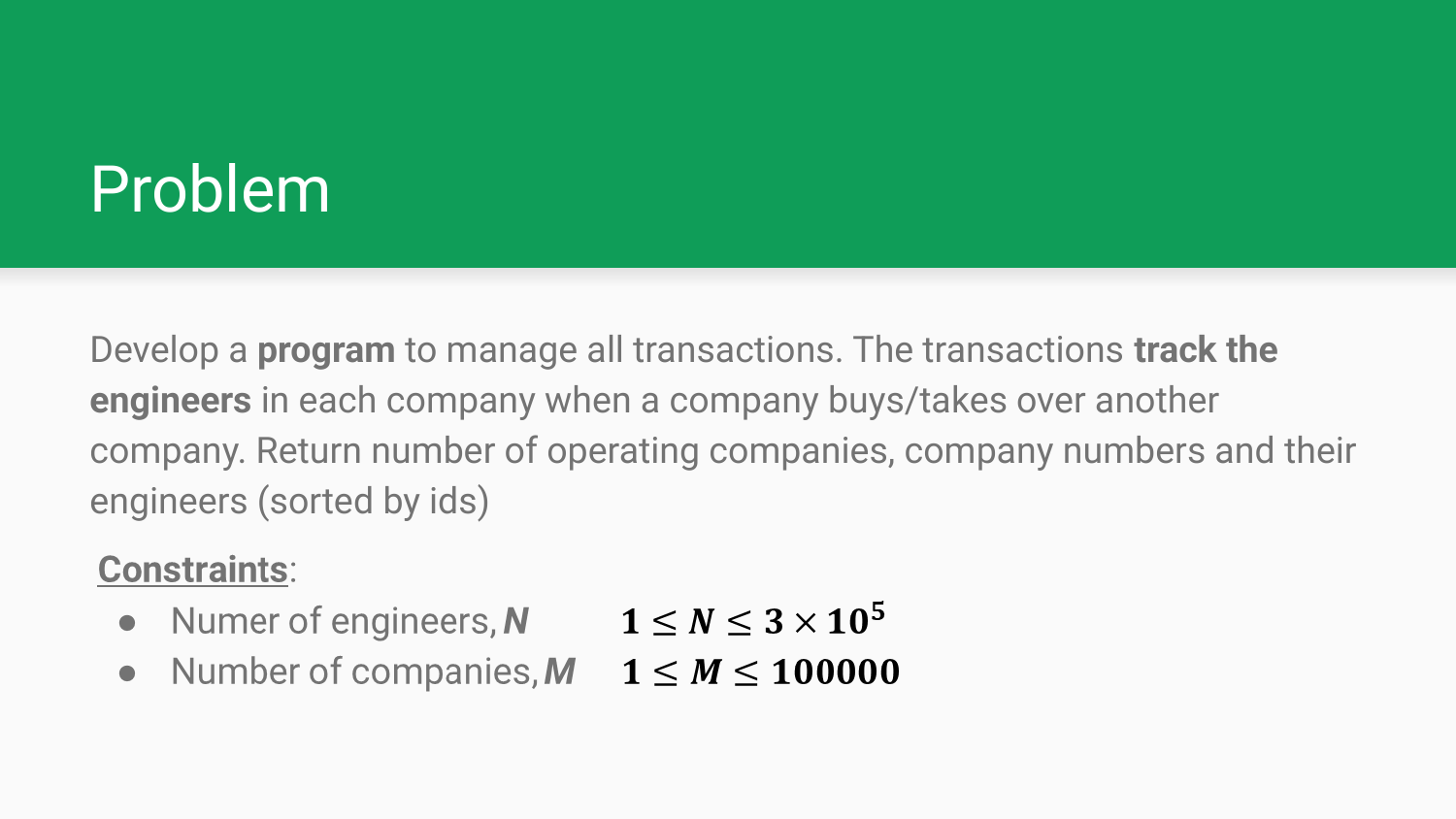

# Problem
Develop a program to manage all transactions. The transactions track the engineers in each company when a company buys/takes over another company. Return number of operating companies, company numbers and their engineers (sorted by ids)